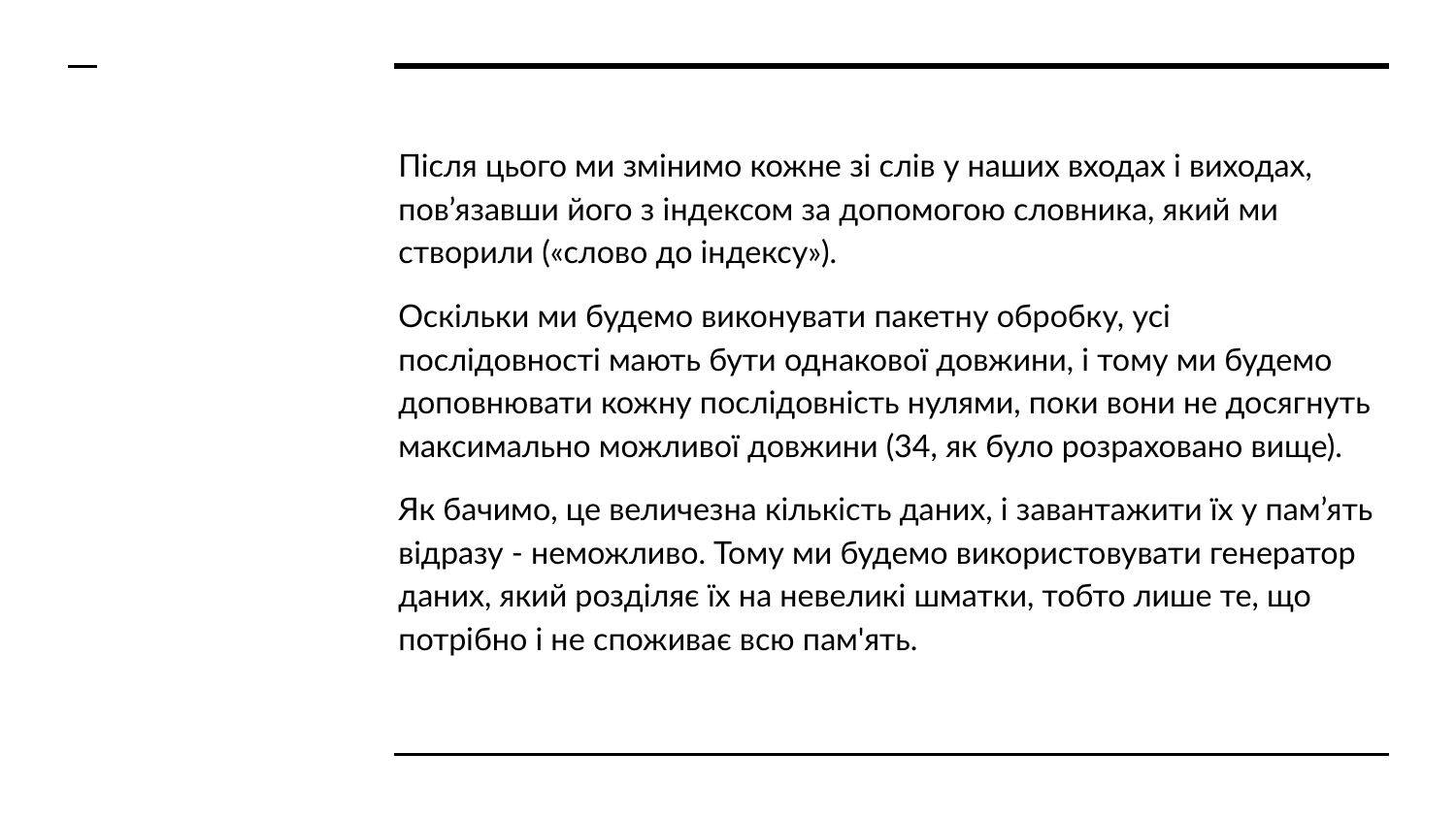

Після цього ми змінимо кожне зі слів у наших входах і виходах, пов’язавши його з індексом за допомогою словника, який ми створили («слово до індексу»).
Оскільки ми будемо виконувати пакетну обробку, усі послідовності мають бути однакової довжини, і тому ми будемо доповнювати кожну послідовність нулями, поки вони не досягнуть максимально можливої ​​довжини (34, як було розраховано вище).
Як бачимо, це величезна кількість даних, і завантажити їх у пам’ять відразу - неможливо. Тому ми будемо використовувати генератор даних, який розділяє їх на невеликі шматки, тобто лише те, що потрібно і не споживає всю пам'ять.